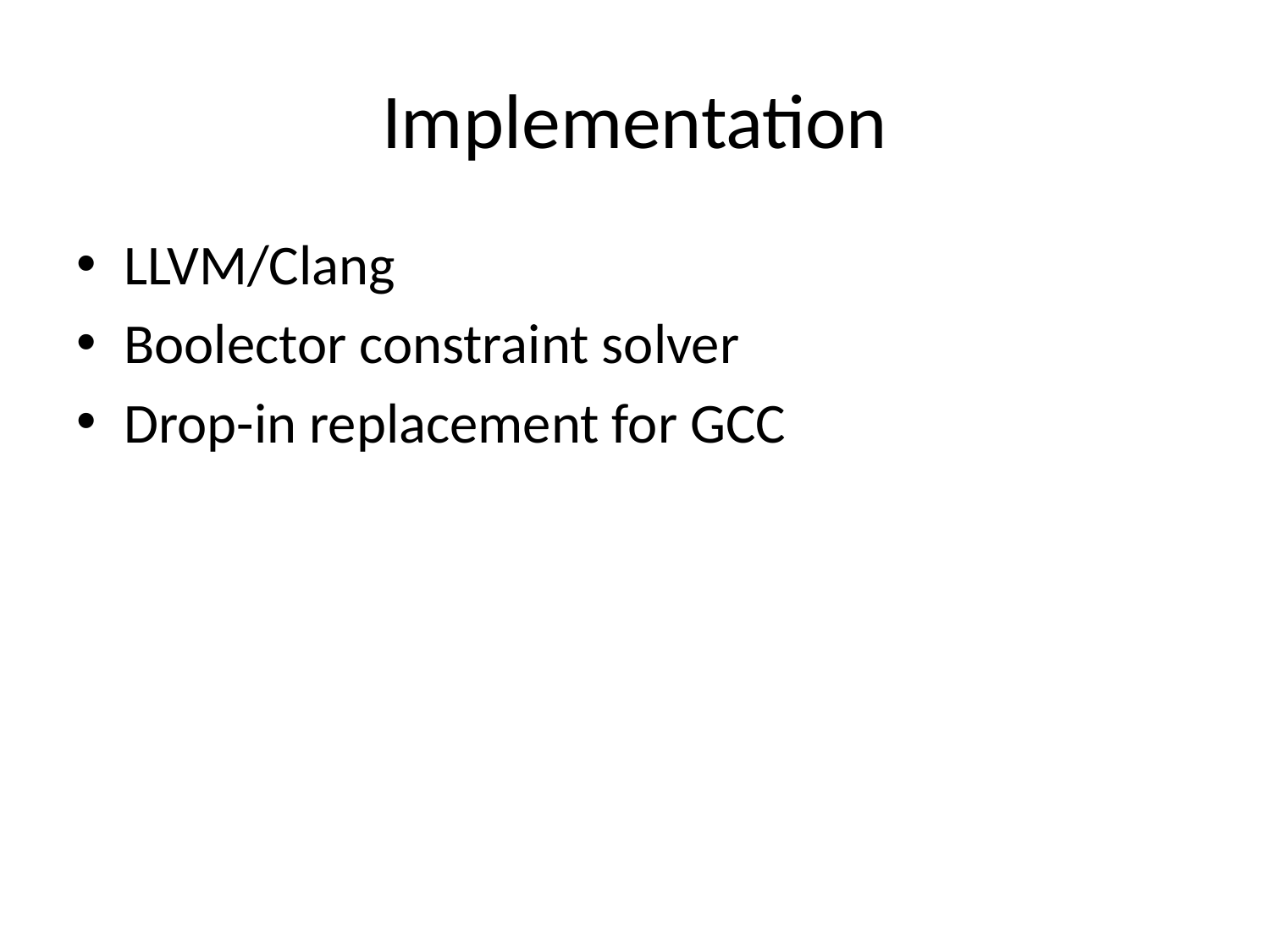

# Implementation
LLVM/Clang
Boolector constraint solver
Drop-in replacement for GCC